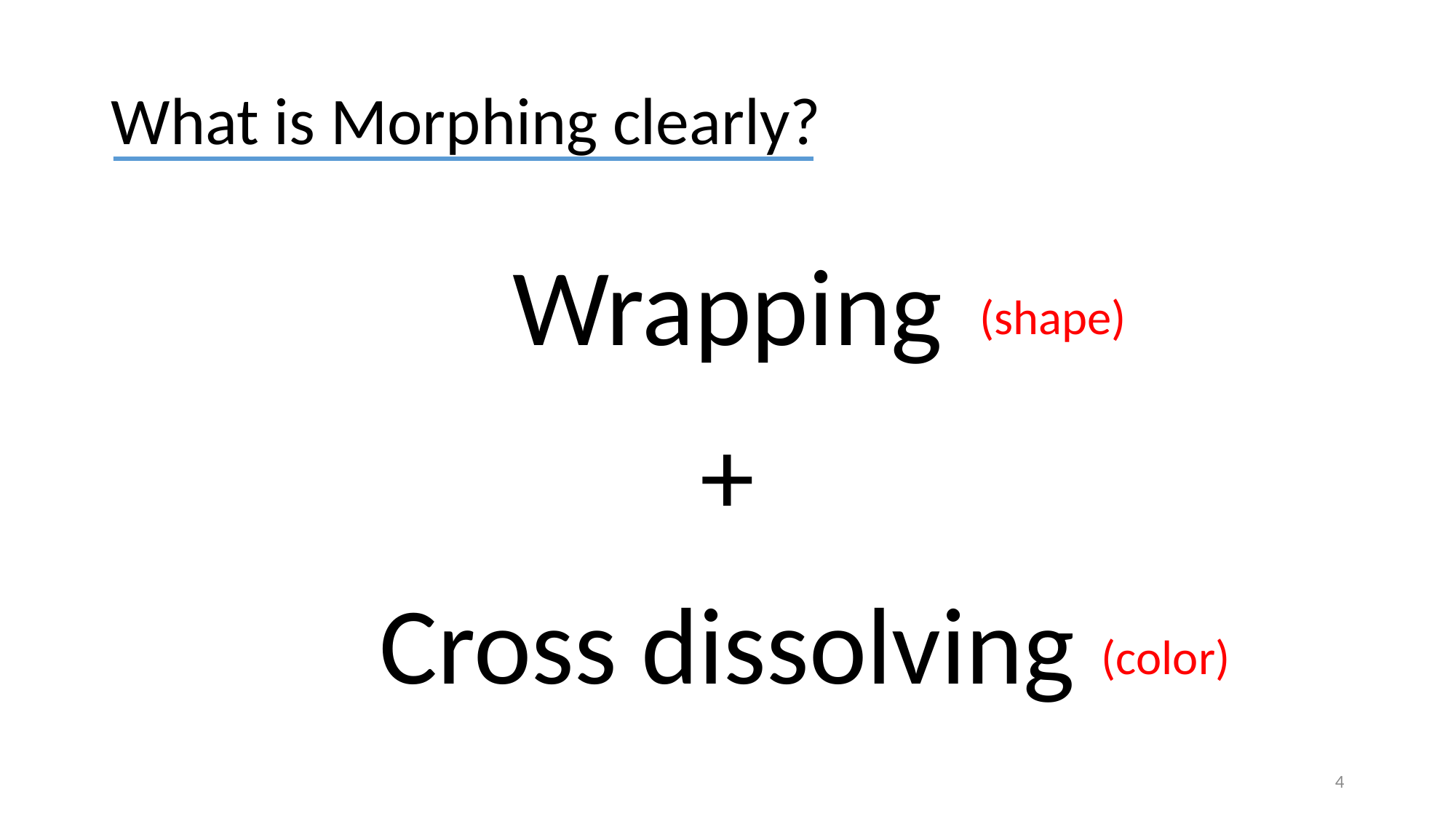

# What is Morphing clearly?

Wrapping
(shape)
+
Cross dissolving
(color)
4